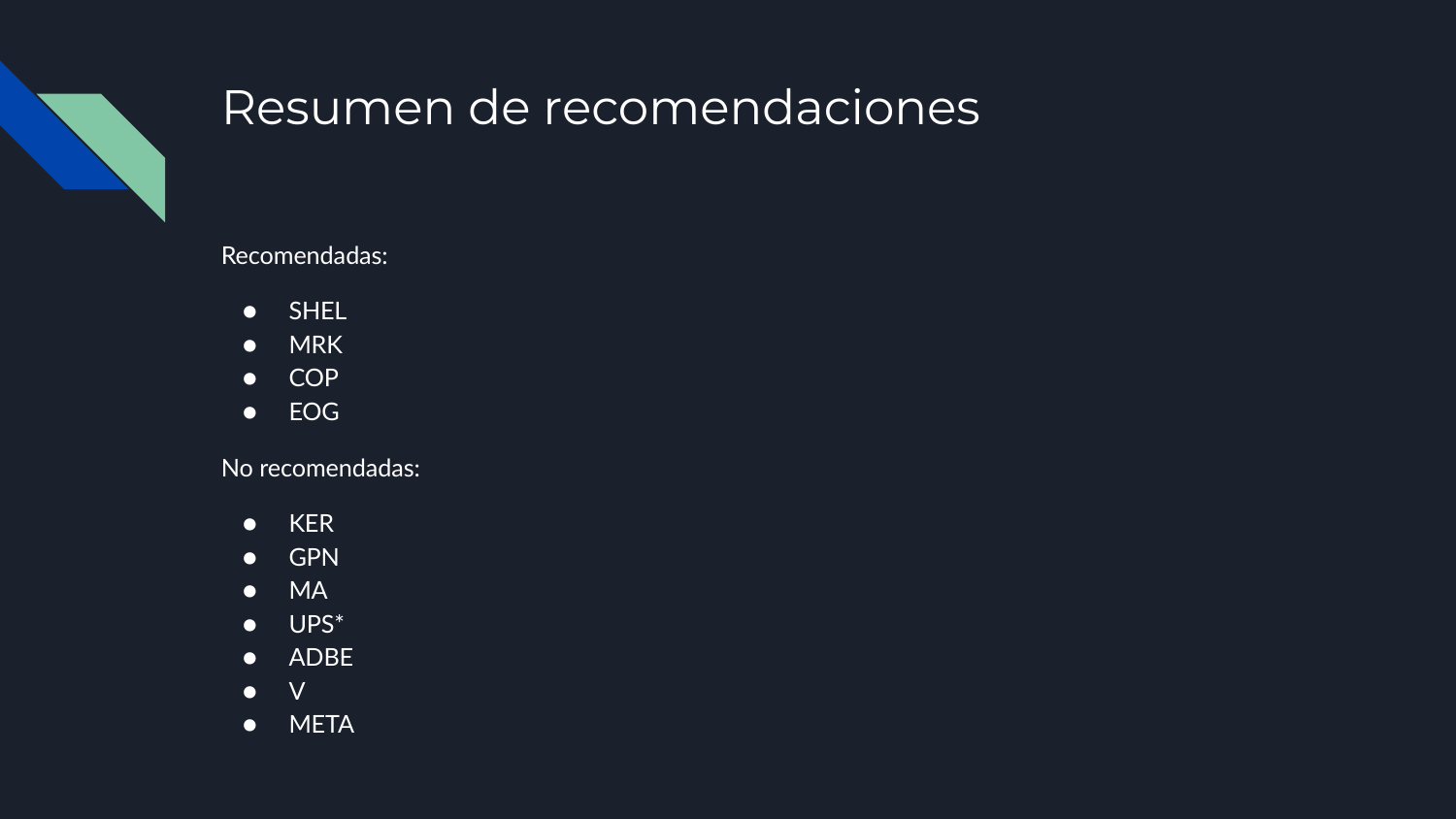

# Resumen de recomendaciones
Recomendadas:
SHEL
MRK
COP
EOG
No recomendadas:
KER
GPN
MA
UPS*
ADBE
V
META